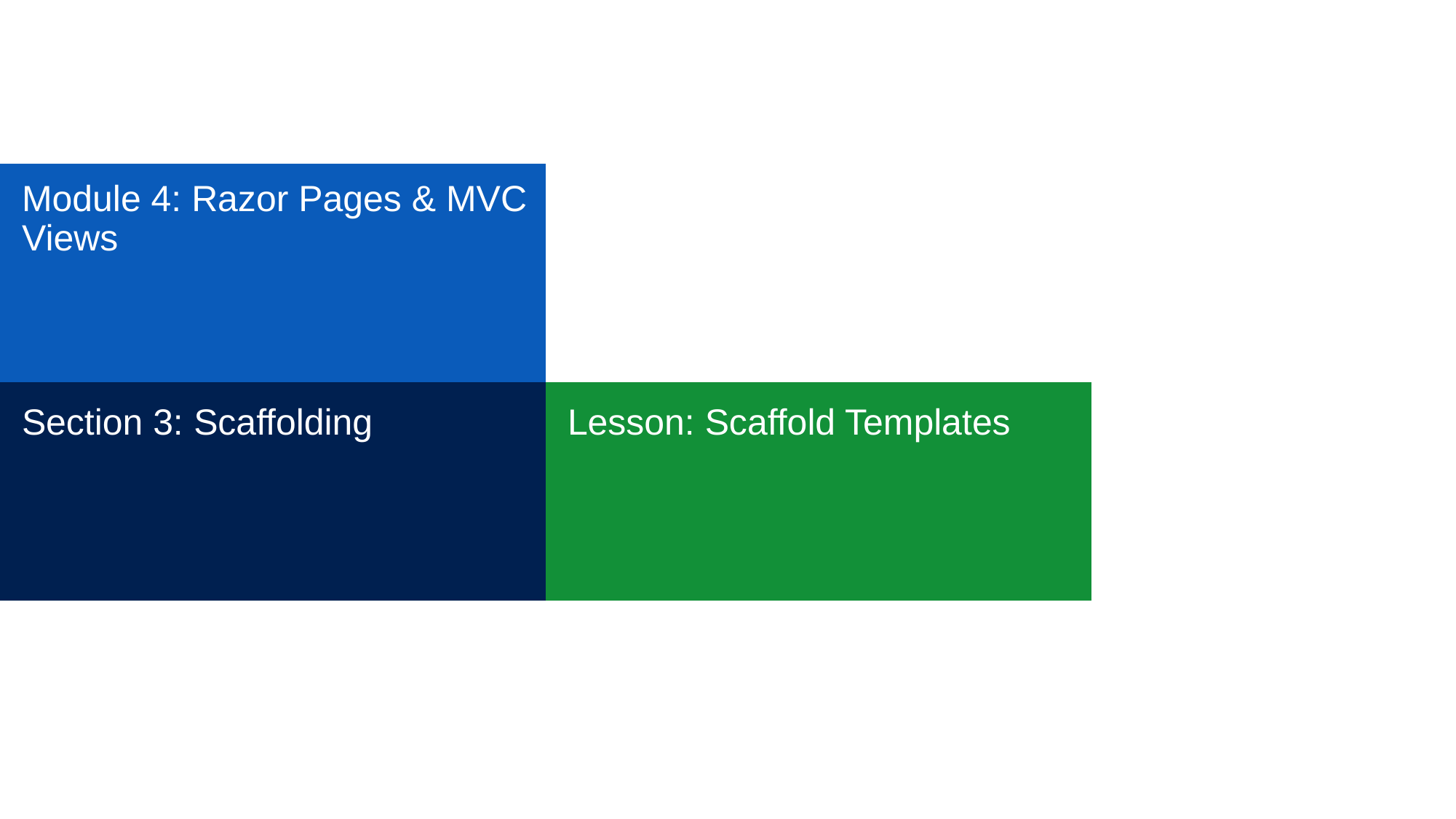

# Module 4: Razor Pages & MVC Views
Section 3: Scaffolding
Lesson: Scaffold Templates